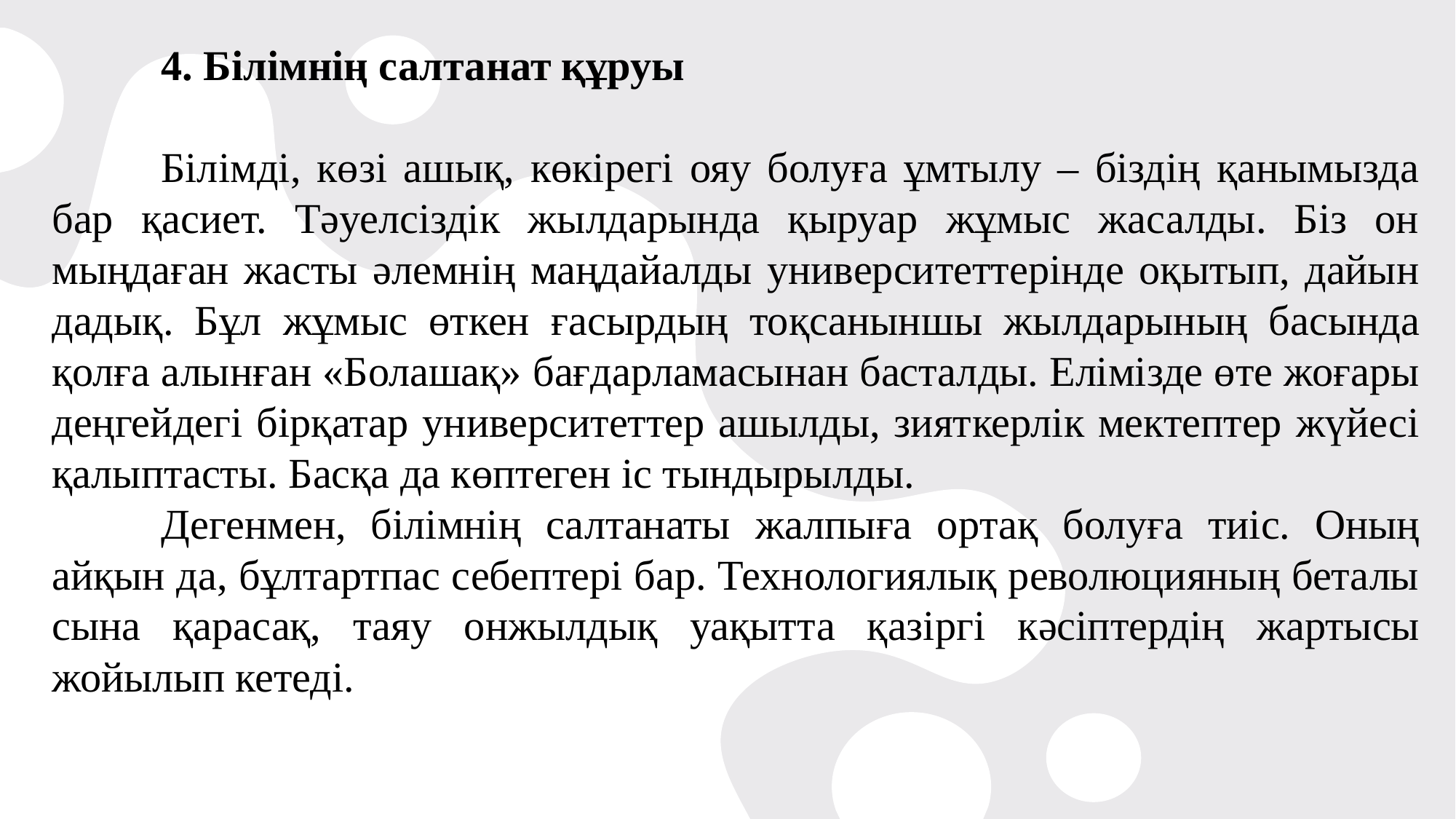

4. Білімнің салтанат құруы

	Білімді, көзі ашық, көкірегі ояу болуға ұмтылу – біздің қанымызда бар қасиет. Тәуелсіздік жылдарында қыруар жұмыс жасалды. Біз он мыңдаған жасты әлемнің маң­дайалды университеттерінде оқытып, дайын­дадық. Бұл жұмыс өткен ғасырдың тоқсаныншы жыл­дарының басында қолға алынған «Болашақ» бағдар­ламасынан басталды. Елімізде өте жоғары деңгей­дегі бірқатар университеттер ашылды, зият­керлік мектептер жүйесі қалыптасты. Басқа да көптеген іс тындырылды.
	Дегенмен, білімнің салтанаты жалпыға ор­тақ болуға тиіс. Оның айқын да, бұлтартпас себеп­­тері бар. Технологиялық революцияның беталы­­сына қарасақ, таяу онжылдық уақыт­та қазір­гі кәсіптердің жартысы жойылып кетеді.